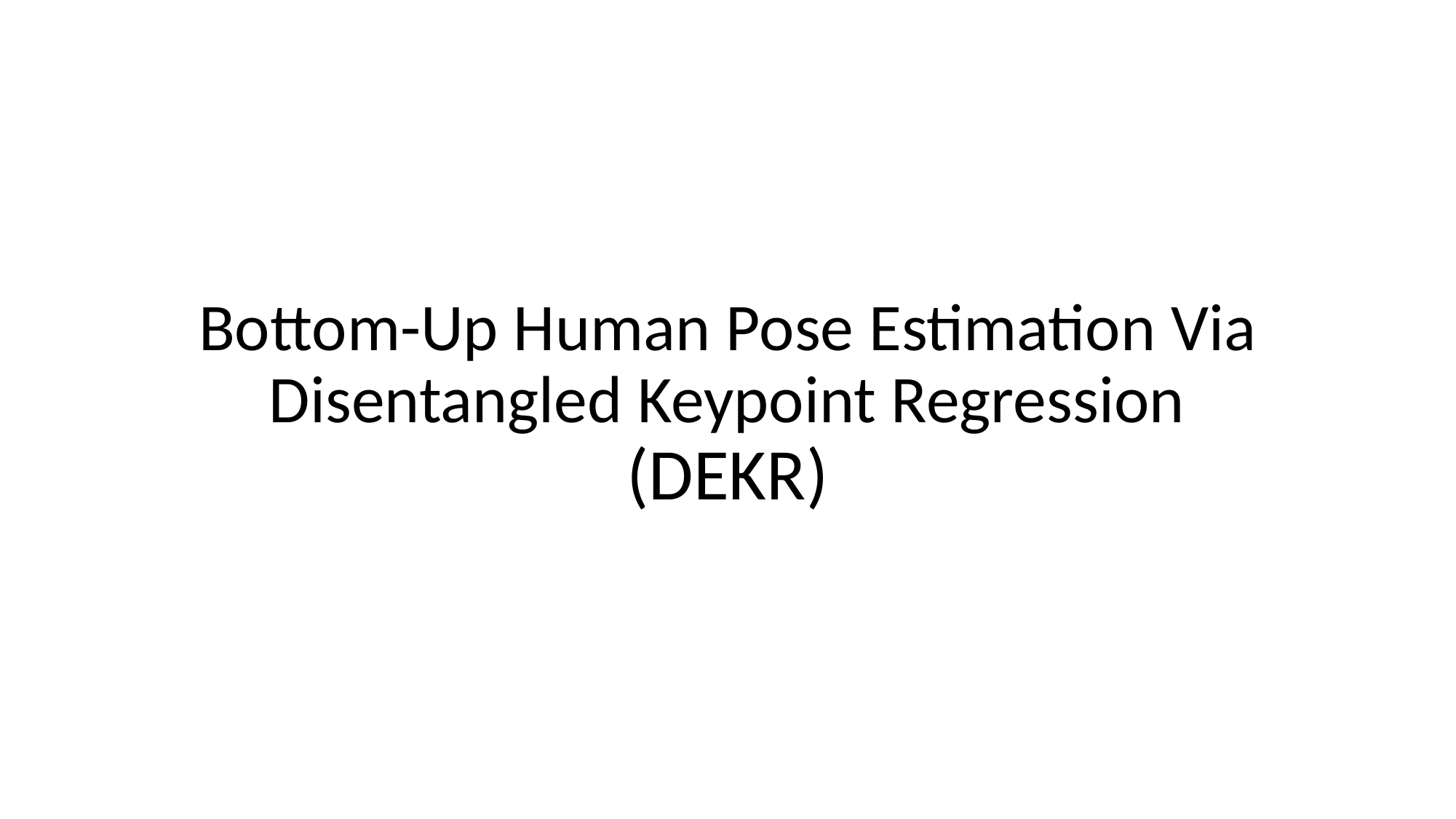

# Bottom-Up Human Pose Estimation Via Disentangled Keypoint Regression (DEKR)